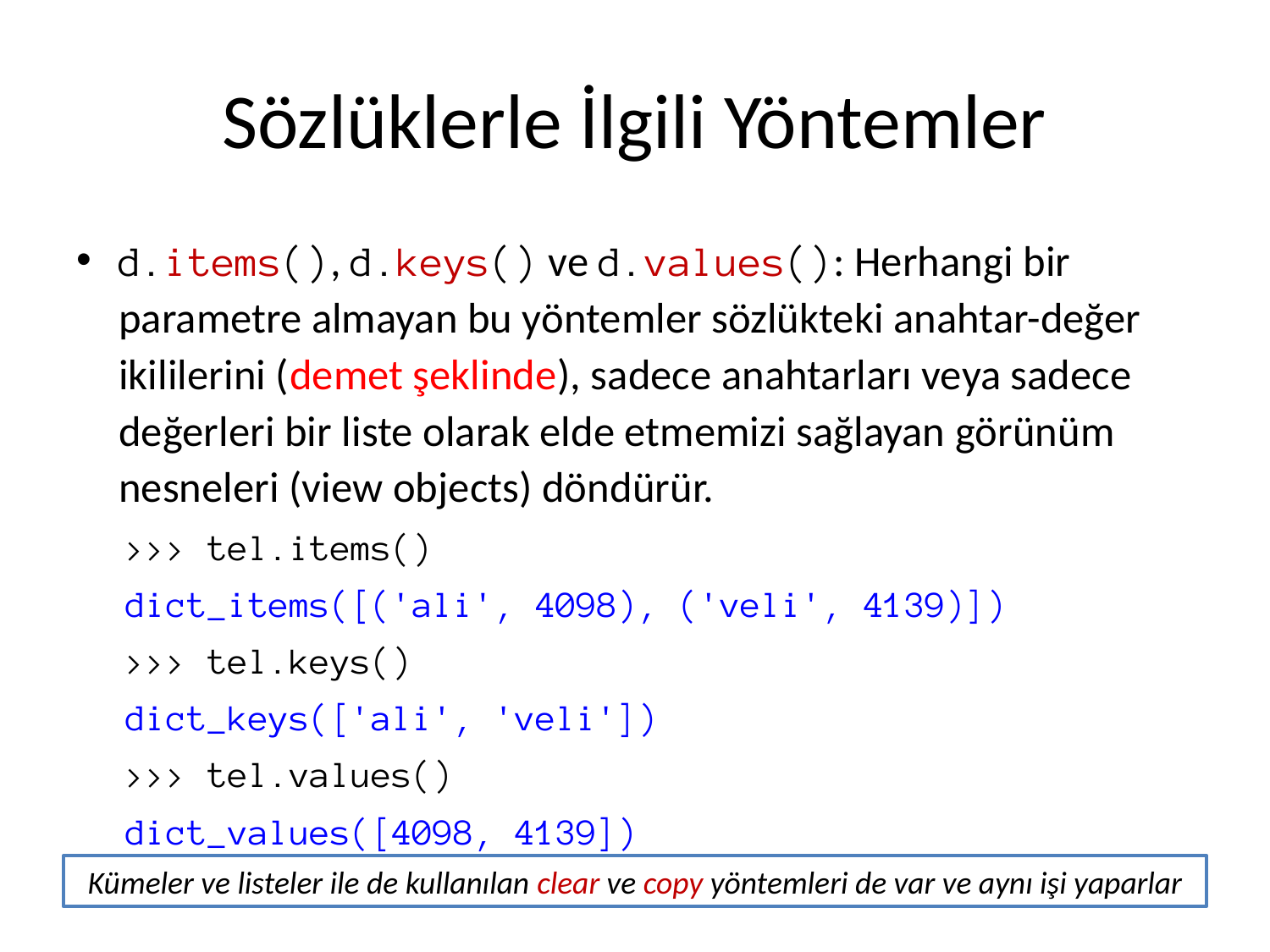

# Sözlüklerle İlgili Yöntemler
d.items(), d.keys() ve d.values(): Herhangi bir parametre almayan bu yöntemler sözlükteki anahtar-değer ikililerini (demet şeklinde), sadece anahtarları veya sadece değerleri bir liste olarak elde etmemizi sağlayan görünüm nesneleri (view objects) döndürür.
>>> tel.items()
dict_items([('ali', 4098), ('veli', 4139)])
>>> tel.keys()
dict_keys(['ali', 'veli'])
>>> tel.values()
dict_values([4098, 4139])
Kümeler ve listeler ile de kullanılan clear ve copy yöntemleri de var ve aynı işi yaparlar